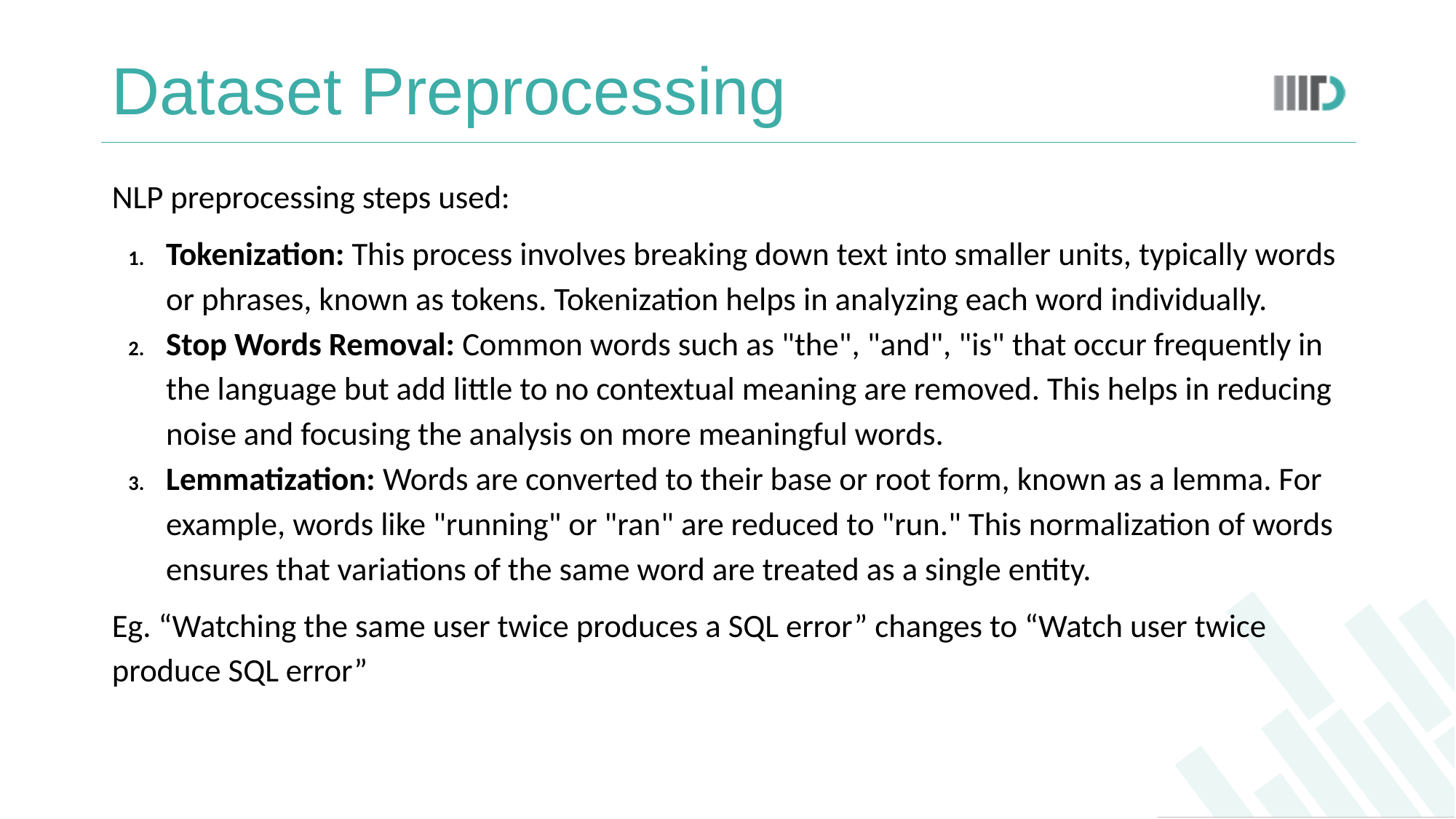

# Dataset Preprocessing
NLP preprocessing steps used:
Tokenization: This process involves breaking down text into smaller units, typically words or phrases, known as tokens. Tokenization helps in analyzing each word individually.
Stop Words Removal: Common words such as "the", "and", "is" that occur frequently in the language but add little to no contextual meaning are removed. This helps in reducing noise and focusing the analysis on more meaningful words.
Lemmatization: Words are converted to their base or root form, known as a lemma. For example, words like "running" or "ran" are reduced to "run." This normalization of words ensures that variations of the same word are treated as a single entity.
Eg. “Watching the same user twice produces a SQL error” changes to “Watch user twice produce SQL error”